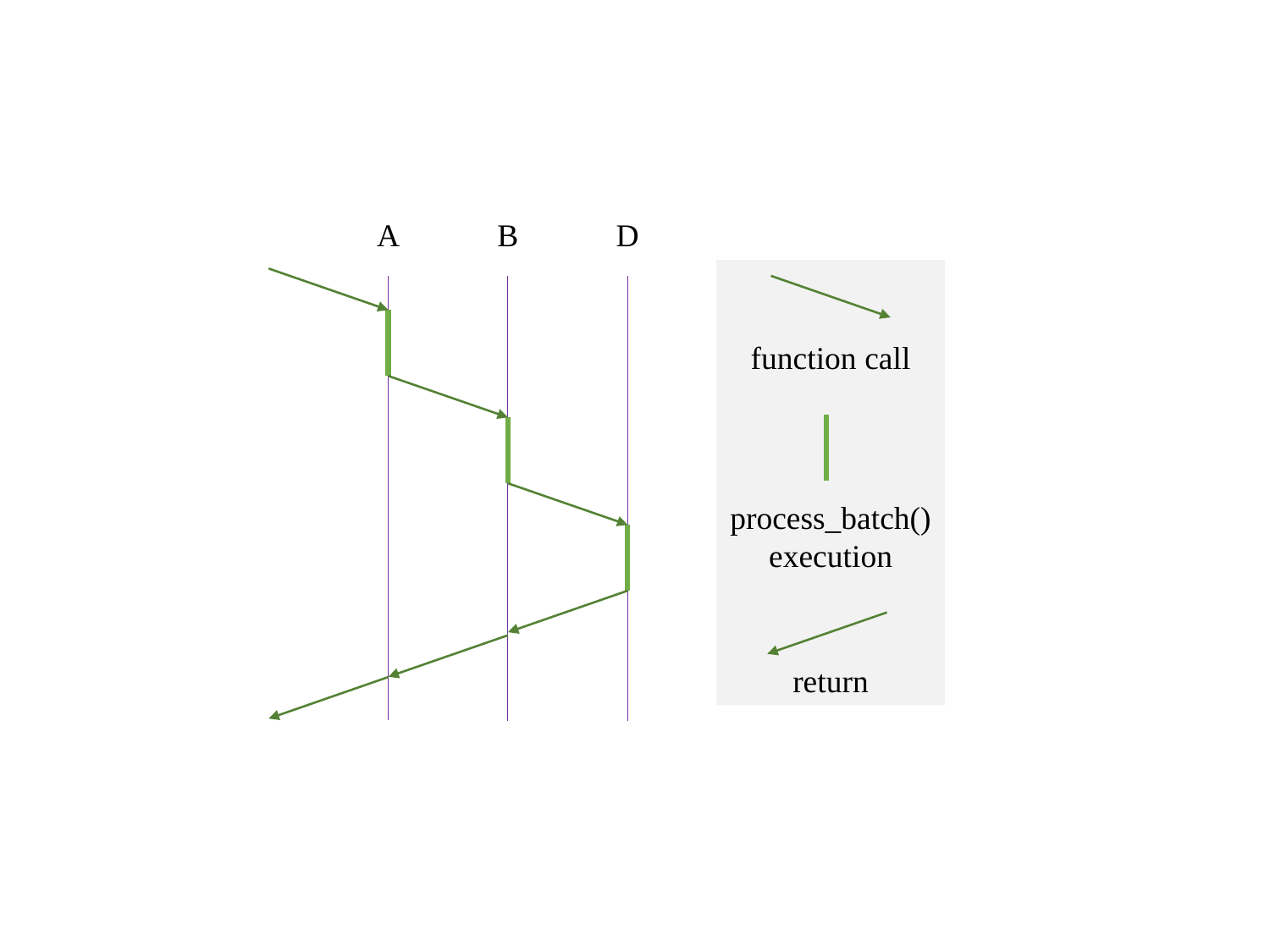

A
B
D

function call
process_batch()
execution

return